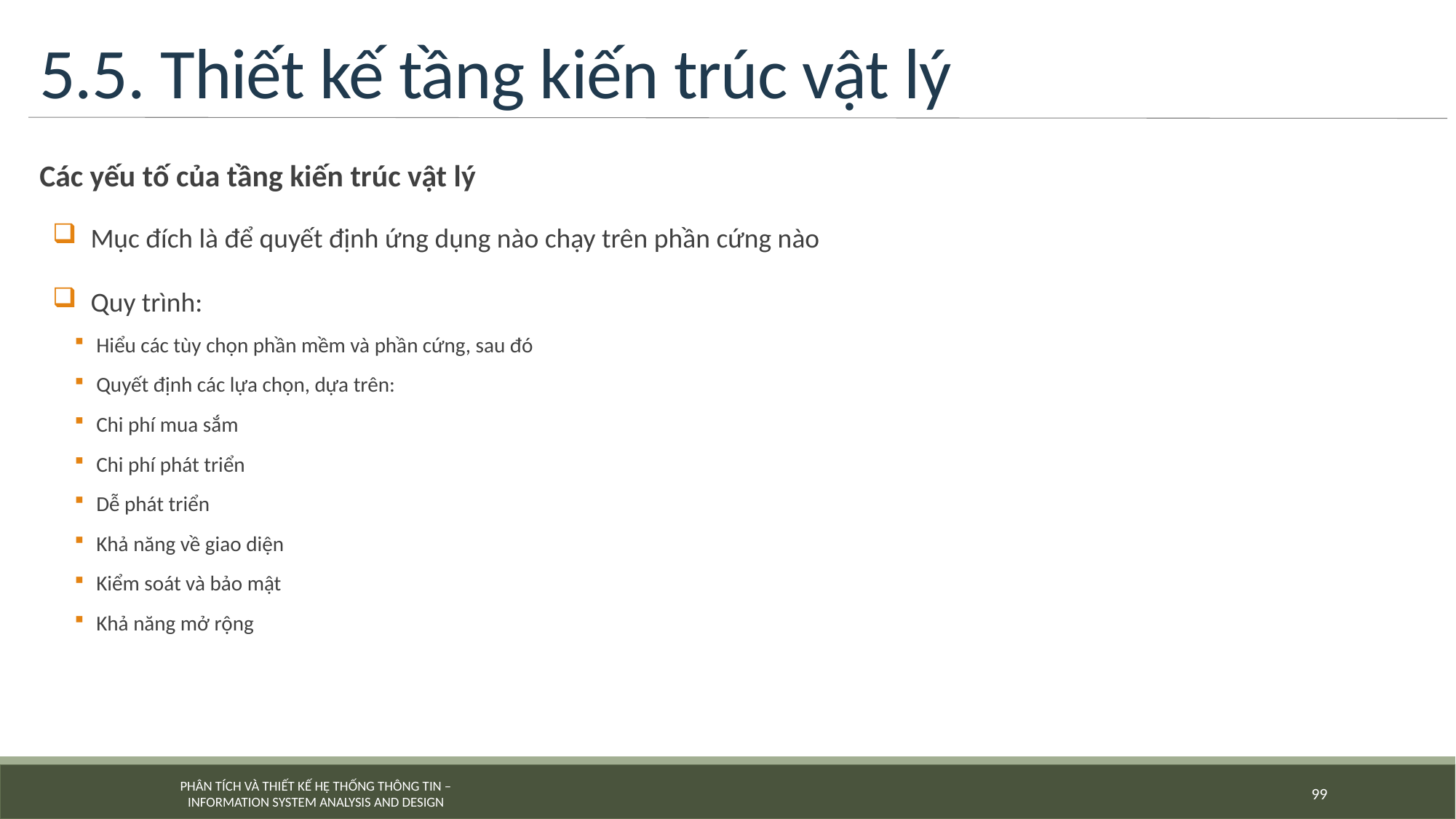

# 5.5. Thiết kế tầng kiến trúc vật lý
Các yếu tố của tầng kiến trúc vật lý
Mục đích là để quyết định ứng dụng nào chạy trên phần cứng nào
Quy trình:
Hiểu các tùy chọn phần mềm và phần cứng, sau đó
Quyết định các lựa chọn, dựa trên:
Chi phí mua sắm
Chi phí phát triển
Dễ phát triển
Khả năng về giao diện
Kiểm soát và bảo mật
Khả năng mở rộng
99